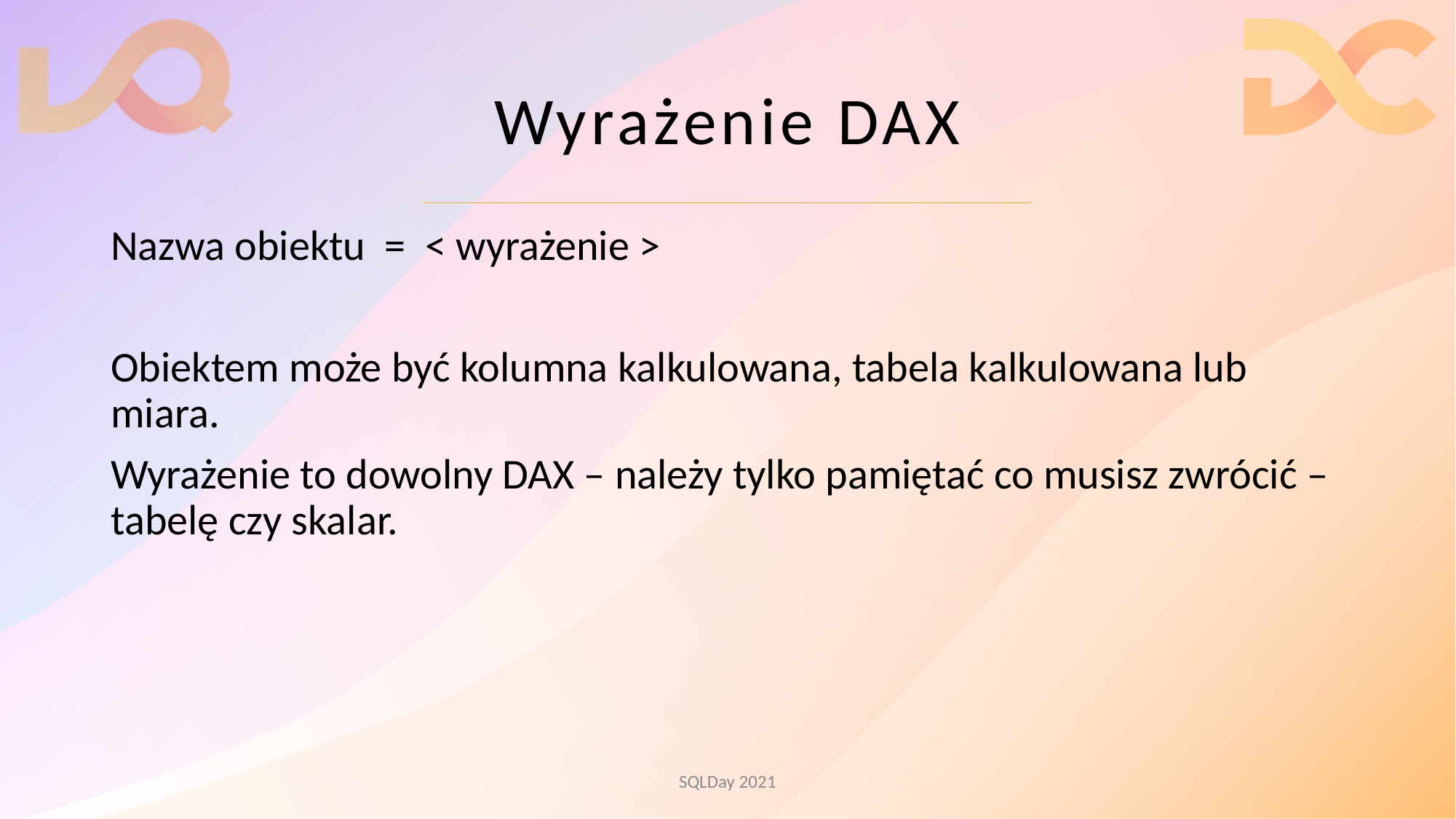

# Wyrażenie DAX
Nazwa obiektu  =  < wyrażenie >

Obiektem może być kolumna kalkulowana, tabela kalkulowana lub miara.
Wyrażenie to dowolny DAX – należy tylko pamiętać co musisz zwrócić – tabelę czy skalar.
SQLDay 2021